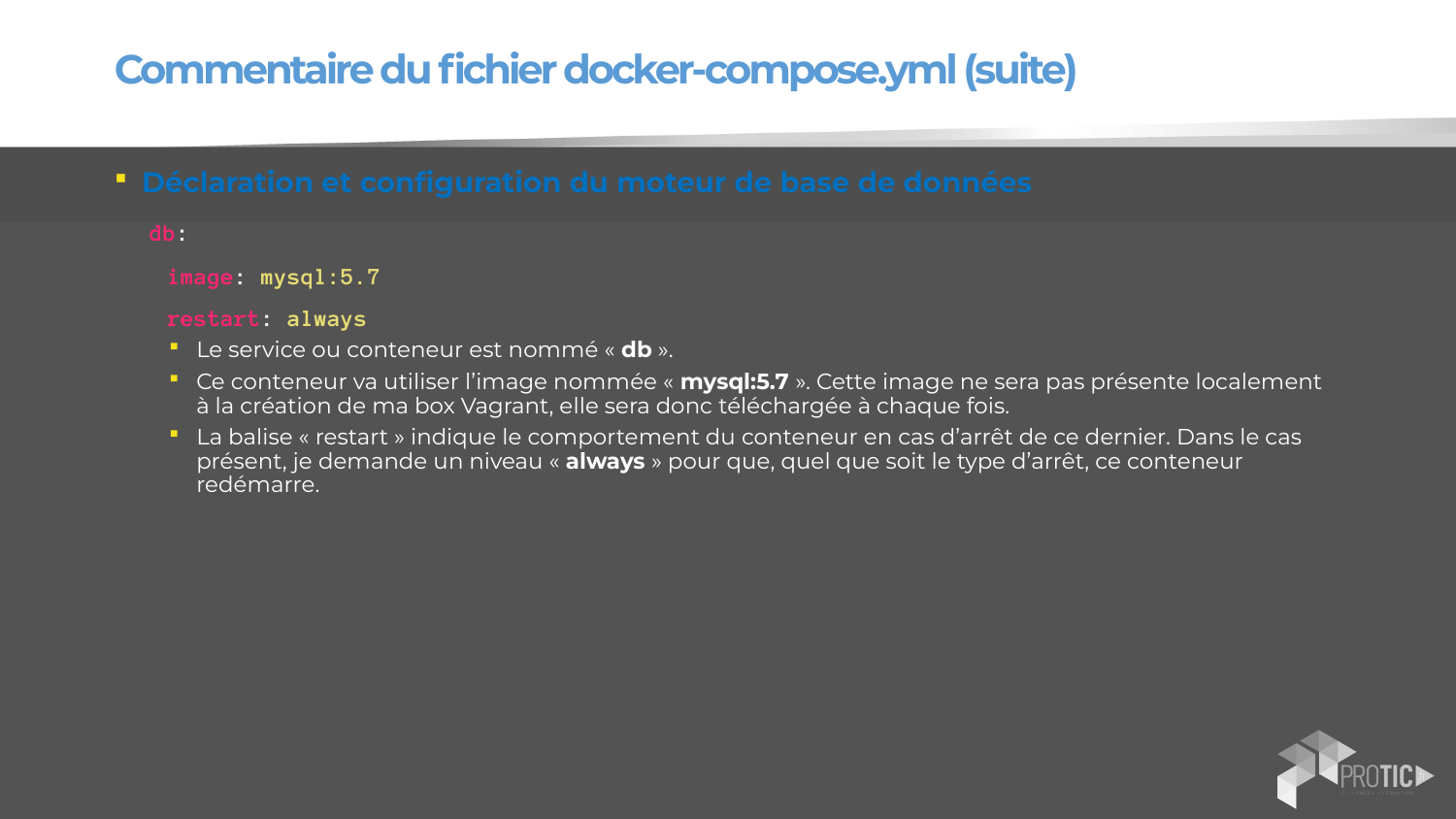

# Commentaire du fichier docker-compose.yml (suite)
Déclaration et configuration du moteur de base de données
  db:
    image: mysql:5.7
    restart: always
Le service ou conteneur est nommé « db ».
Ce conteneur va utiliser l’image nommée « mysql:5.7 ». Cette image ne sera pas présente localement à la création de ma box Vagrant, elle sera donc téléchargée à chaque fois.
La balise « restart » indique le comportement du conteneur en cas d’arrêt de ce dernier. Dans le cas présent, je demande un niveau « always » pour que, quel que soit le type d’arrêt, ce conteneur redémarre.